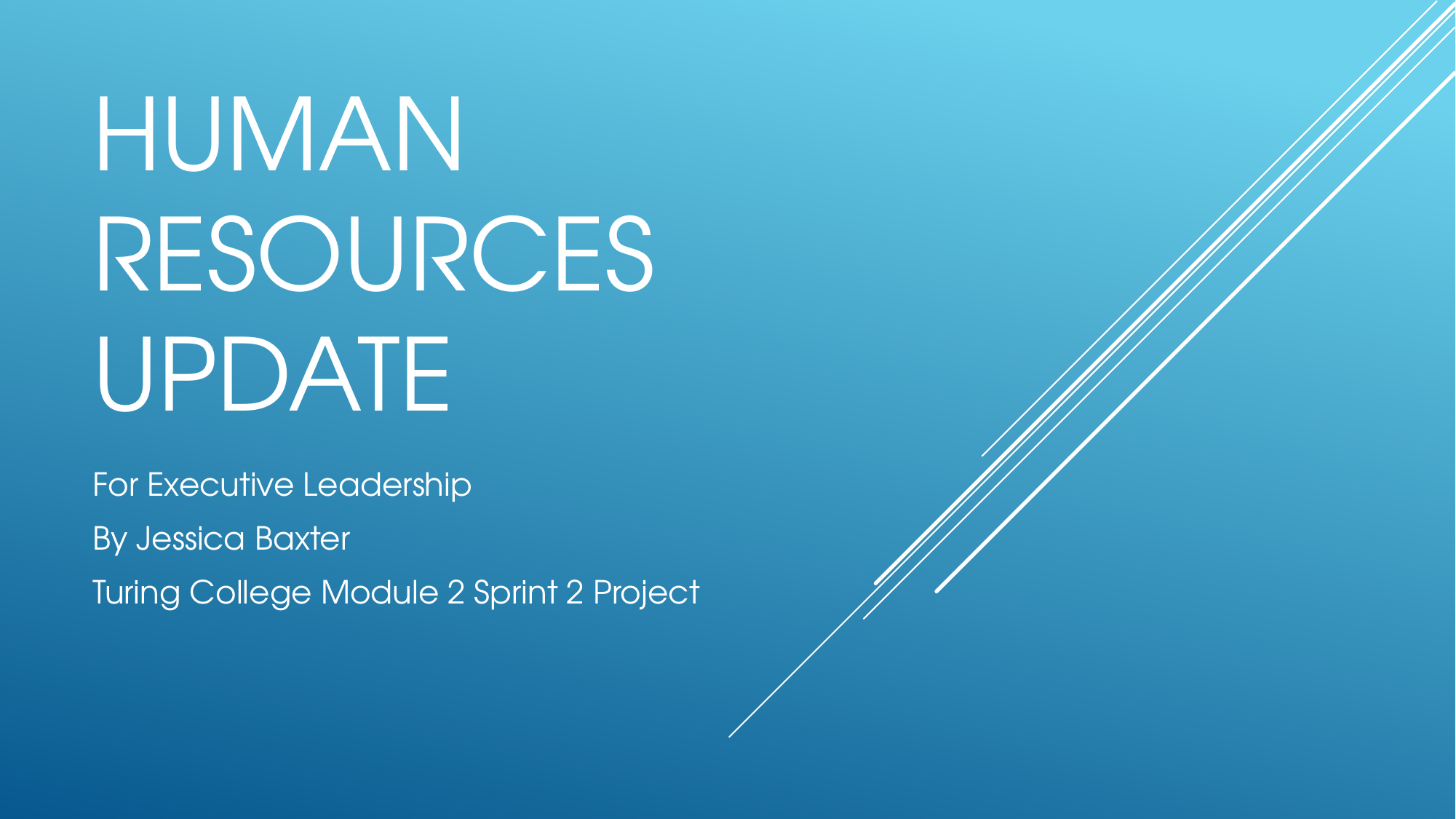

# Human Resources Update
For Executive Leadership
By Jessica Baxter
Turing College Module 2 Sprint 2 Project